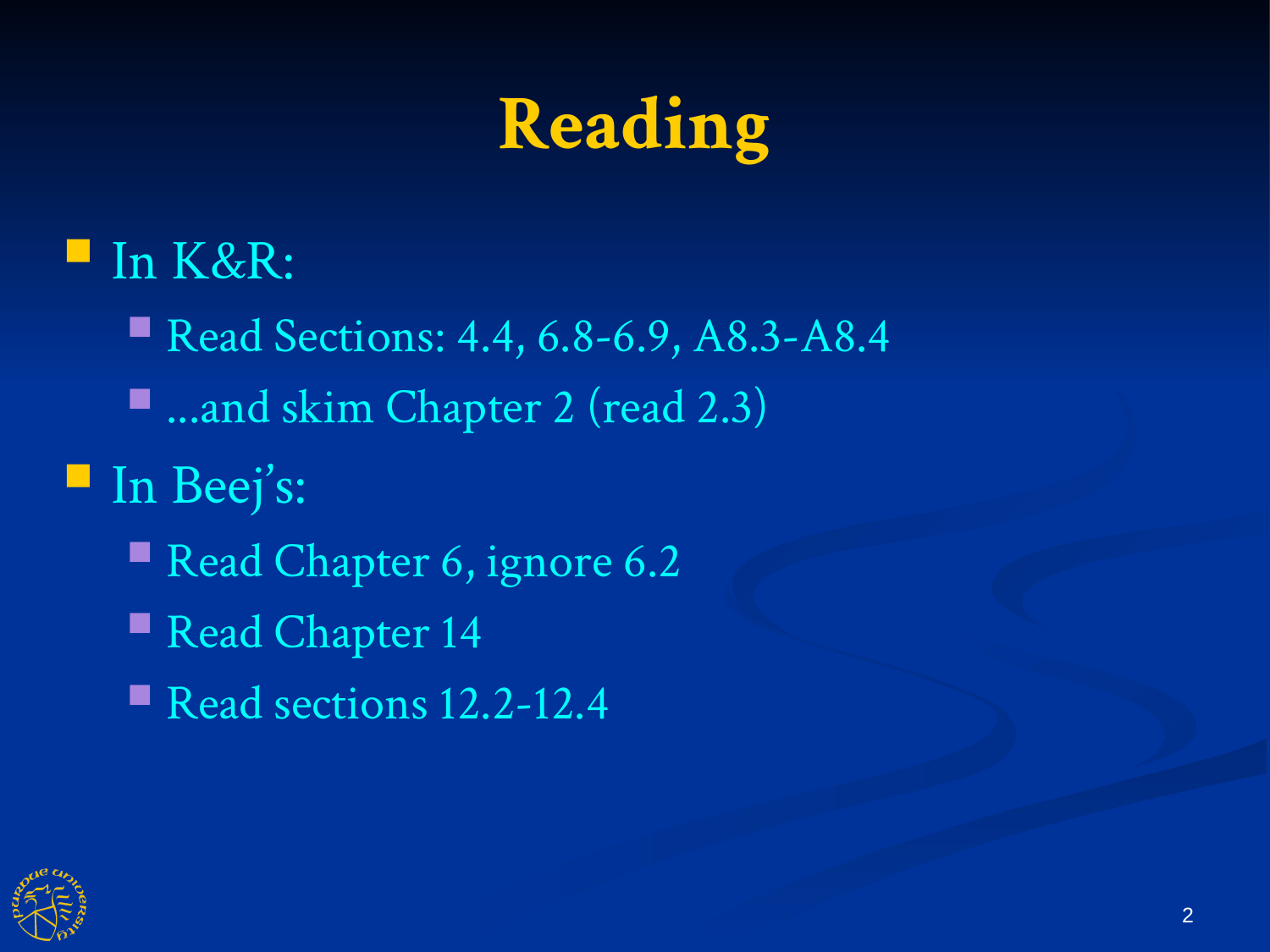

Reading
In K&R:
Read Sections: 4.4, 6.8-6.9, A8.3-A8.4
...and skim Chapter 2 (read 2.3)
In Beej’s:
Read Chapter 6, ignore 6.2
Read Chapter 14
Read sections 12.2-12.4
2